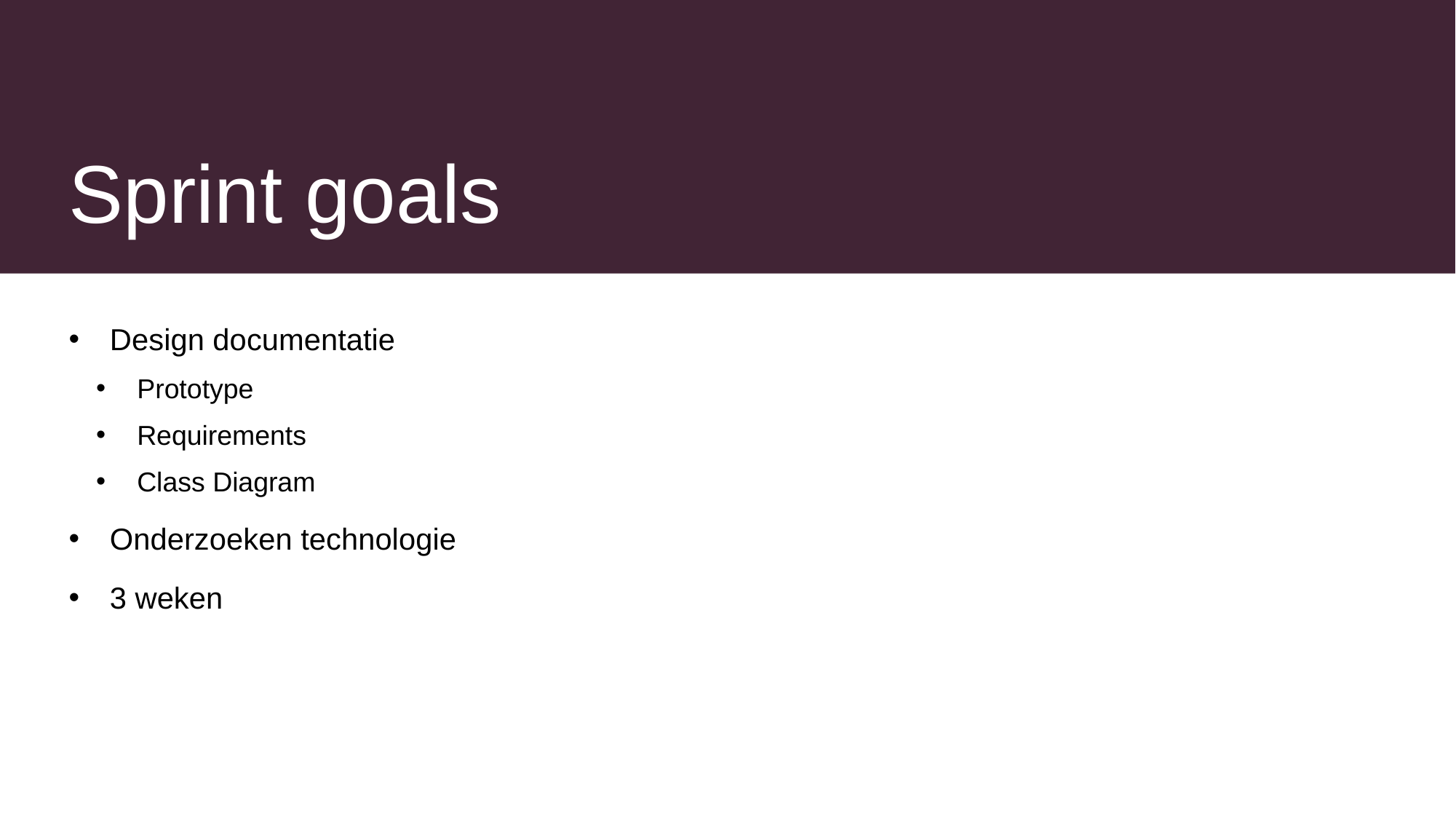

# Sprint goals
Design documentatie
Prototype
Requirements
Class Diagram
Onderzoeken technologie
3 weken